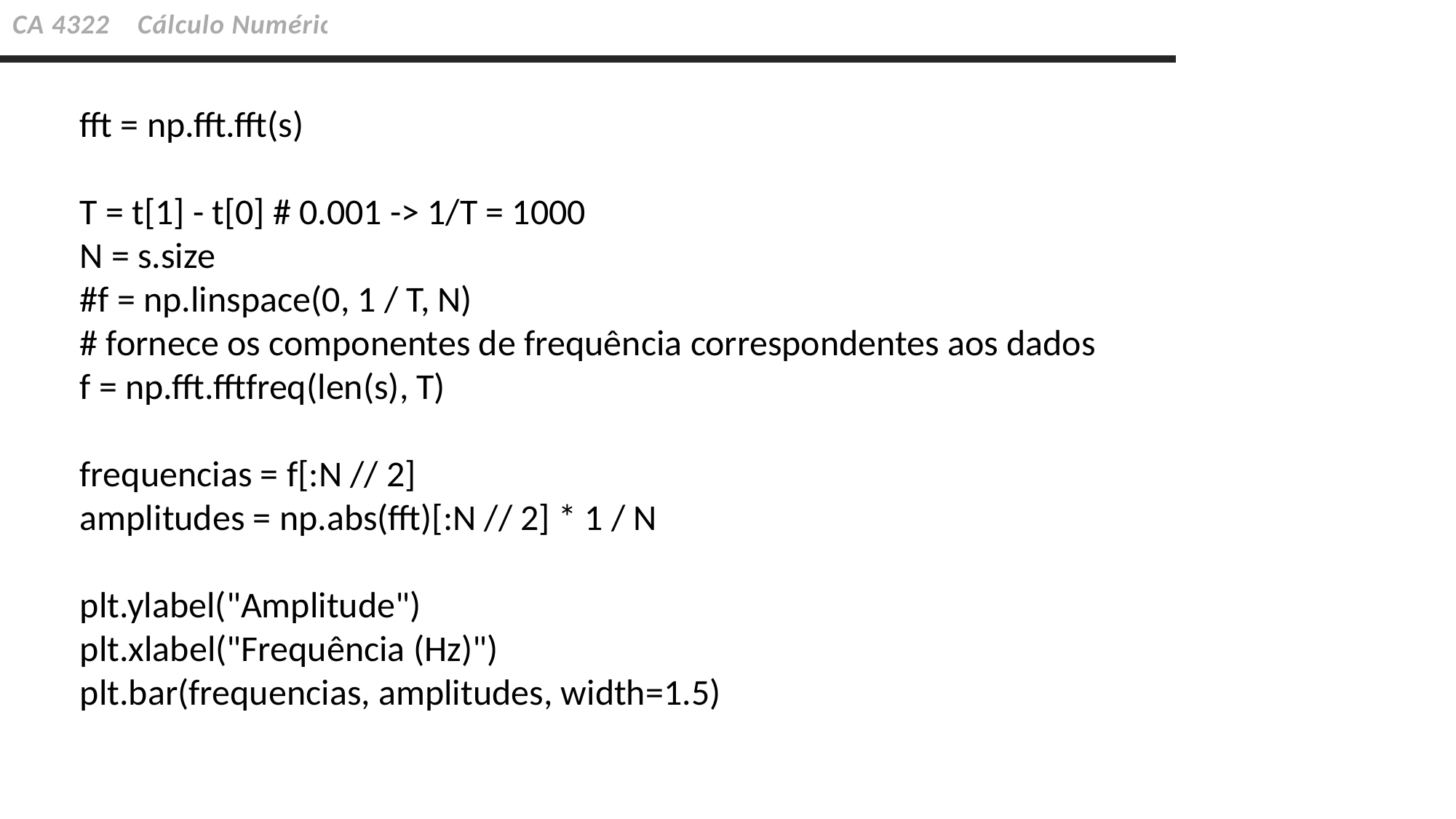

CA 4322    Cálculo Numérico
fft = np.fft.fft(s)

T = t[1] - t[0] # 0.001 -> 1/T = 1000
N = s.size
#f = np.linspace(0, 1 / T, N)
# fornece os componentes de frequência correspondentes aos dados
f = np.fft.fftfreq(len(s), T)

frequencias = f[:N // 2]
amplitudes = np.abs(fft)[:N // 2] * 1 / N

plt.ylabel("Amplitude")
plt.xlabel("Frequência (Hz)")
plt.bar(frequencias, amplitudes, width=1.5)